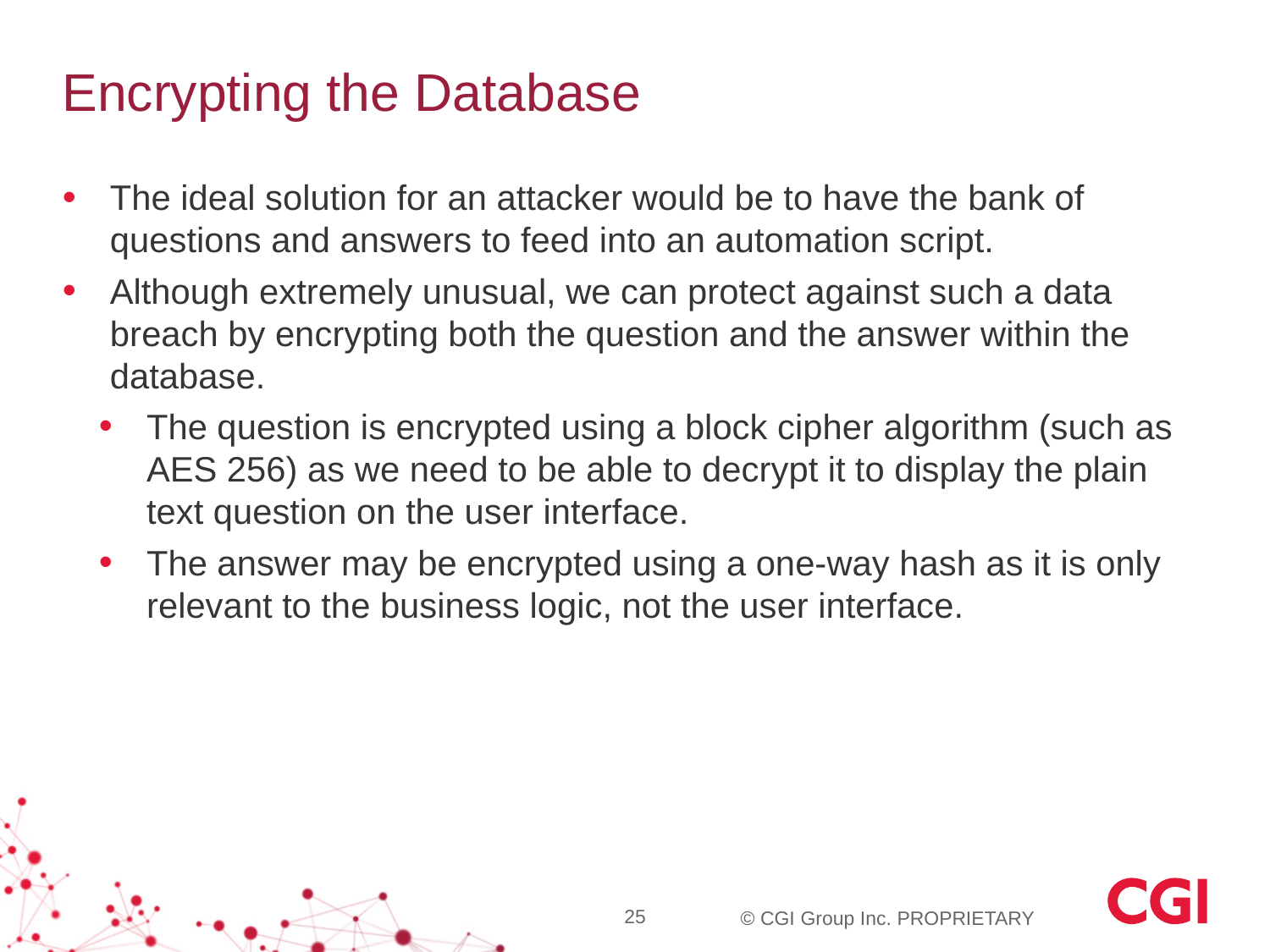

# Encrypting the Database
The ideal solution for an attacker would be to have the bank of questions and answers to feed into an automation script.
Although extremely unusual, we can protect against such a data breach by encrypting both the question and the answer within the database.
The question is encrypted using a block cipher algorithm (such as AES 256) as we need to be able to decrypt it to display the plain text question on the user interface.
The answer may be encrypted using a one-way hash as it is only relevant to the business logic, not the user interface.
25